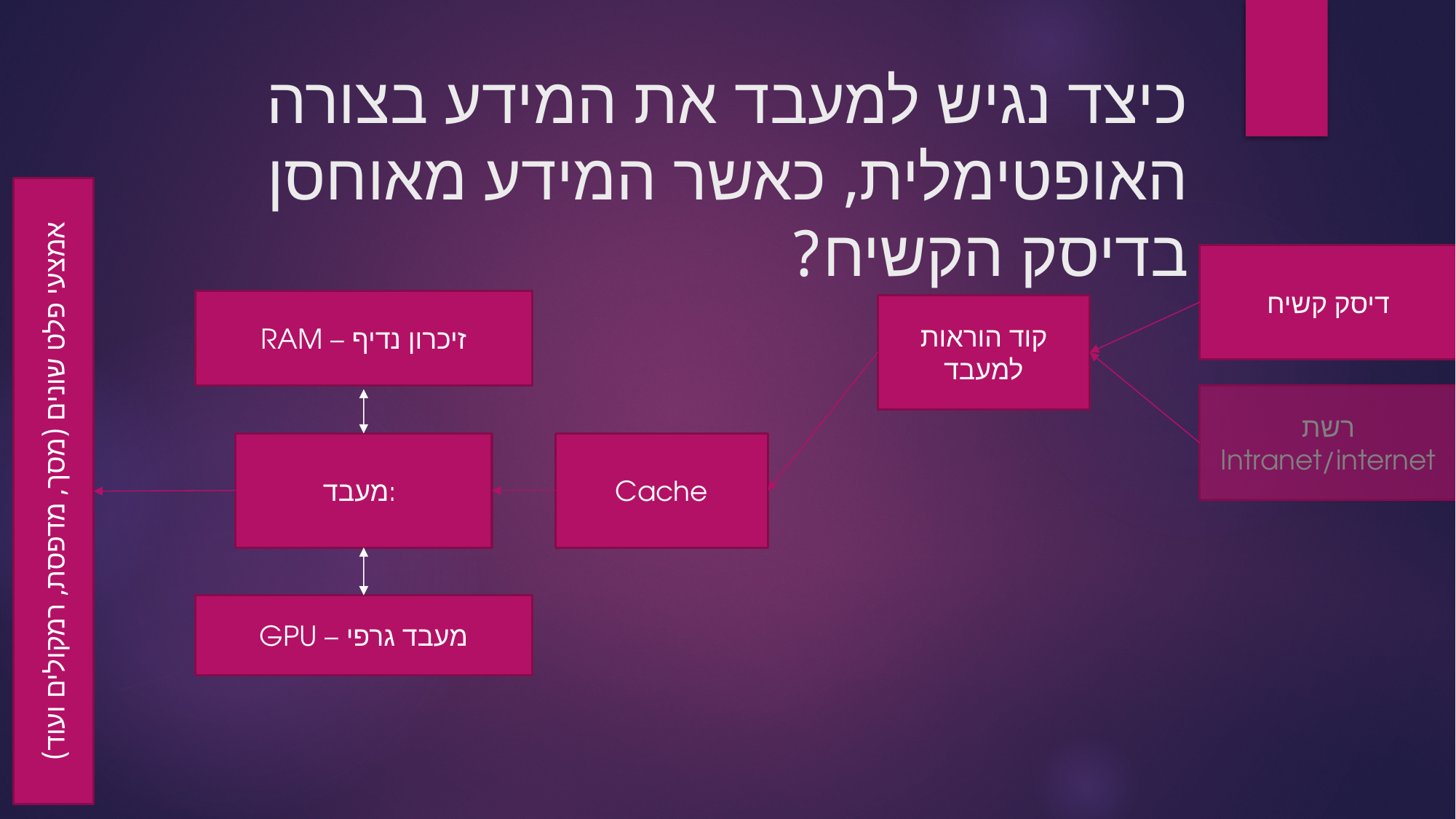

# כיצד נגיש למעבד את המידע בצורה האופטימלית, כאשר המידע מאוחסן בדיסק הקשיח?
דיסק קשיח

RAM – זיכרון נדיף
קוד הוראות למעבד
רשת
Intranet/internet
Cache
מעבד:
אמצעי פלט שונים (מסך, מדפסת, רמקולים ועוד)
GPU – מעבד גרפי